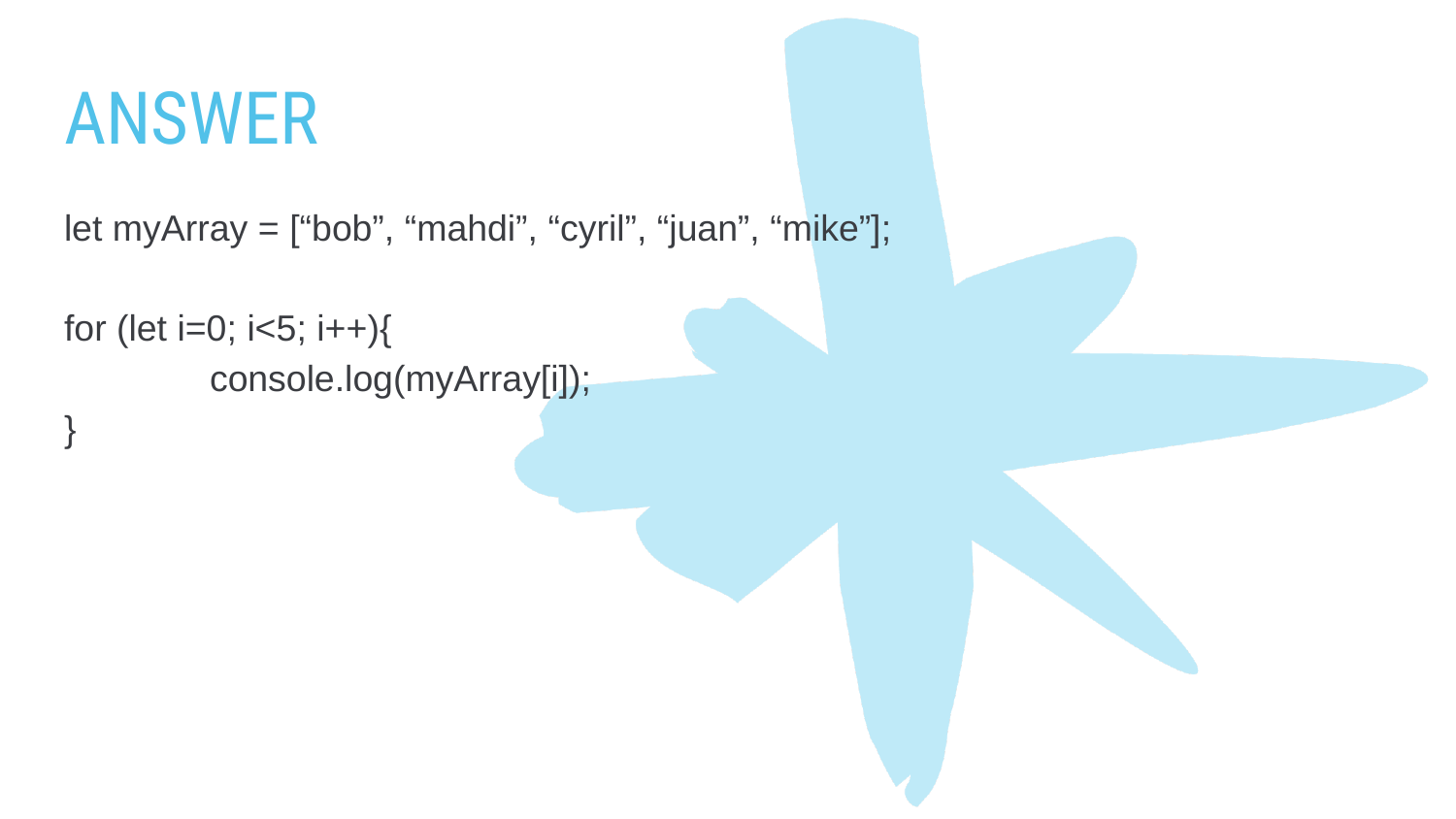

# ANSWER
let myArray = [“bob”, “mahdi”, “cyril”, “juan”, “mike”];

for (let i=0; i<5; i++){
	console.log(myArray[i]);
}